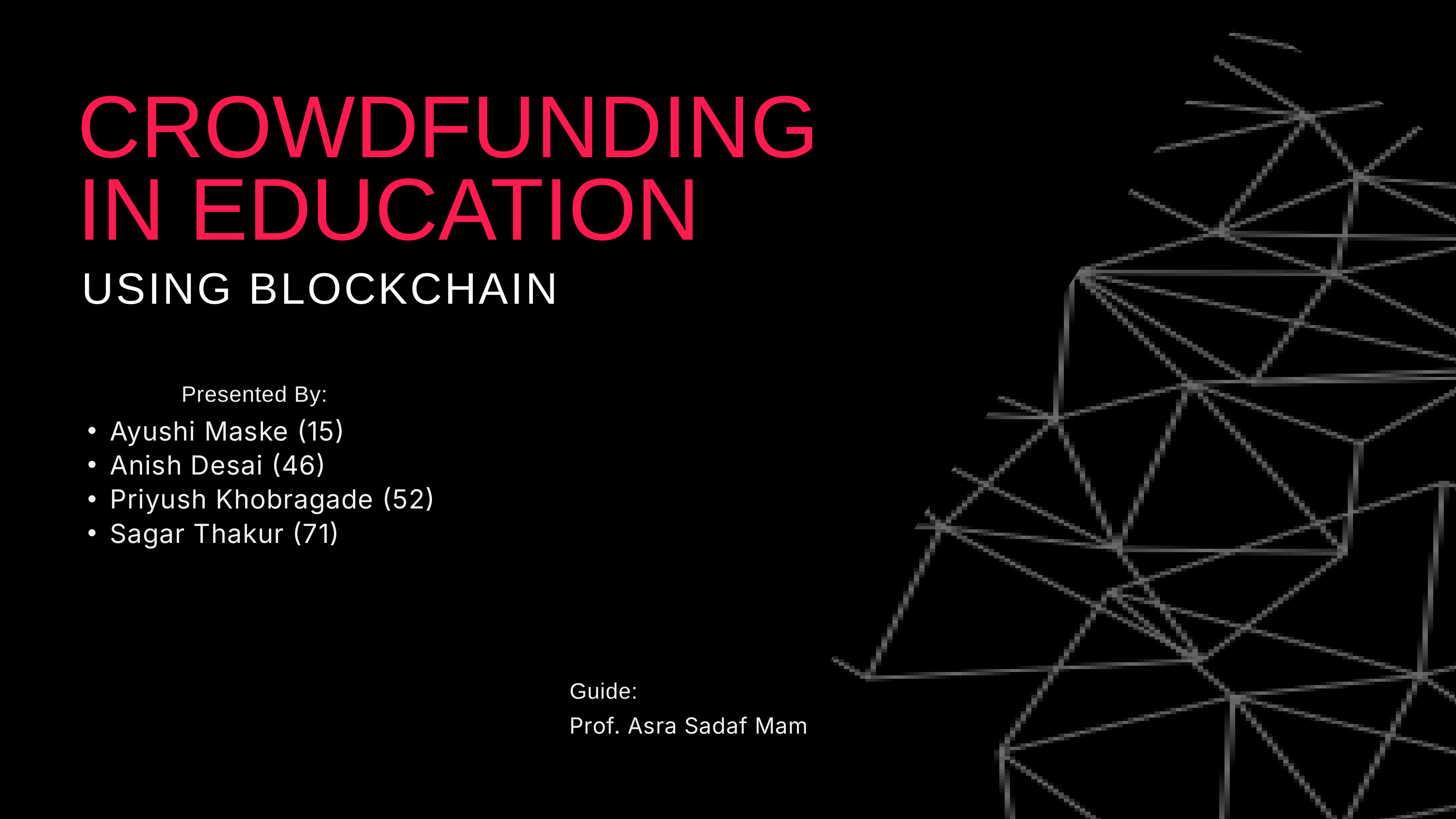

CROWDFUNDING IN EDUCATION
USING BLOCKCHAIN
Presented By:
Ayushi Maske (15)
Anish Desai (46)
Priyush Khobragade (52)
Sagar Thakur (71)

Guide:
Prof. Asra Sadaf Mam